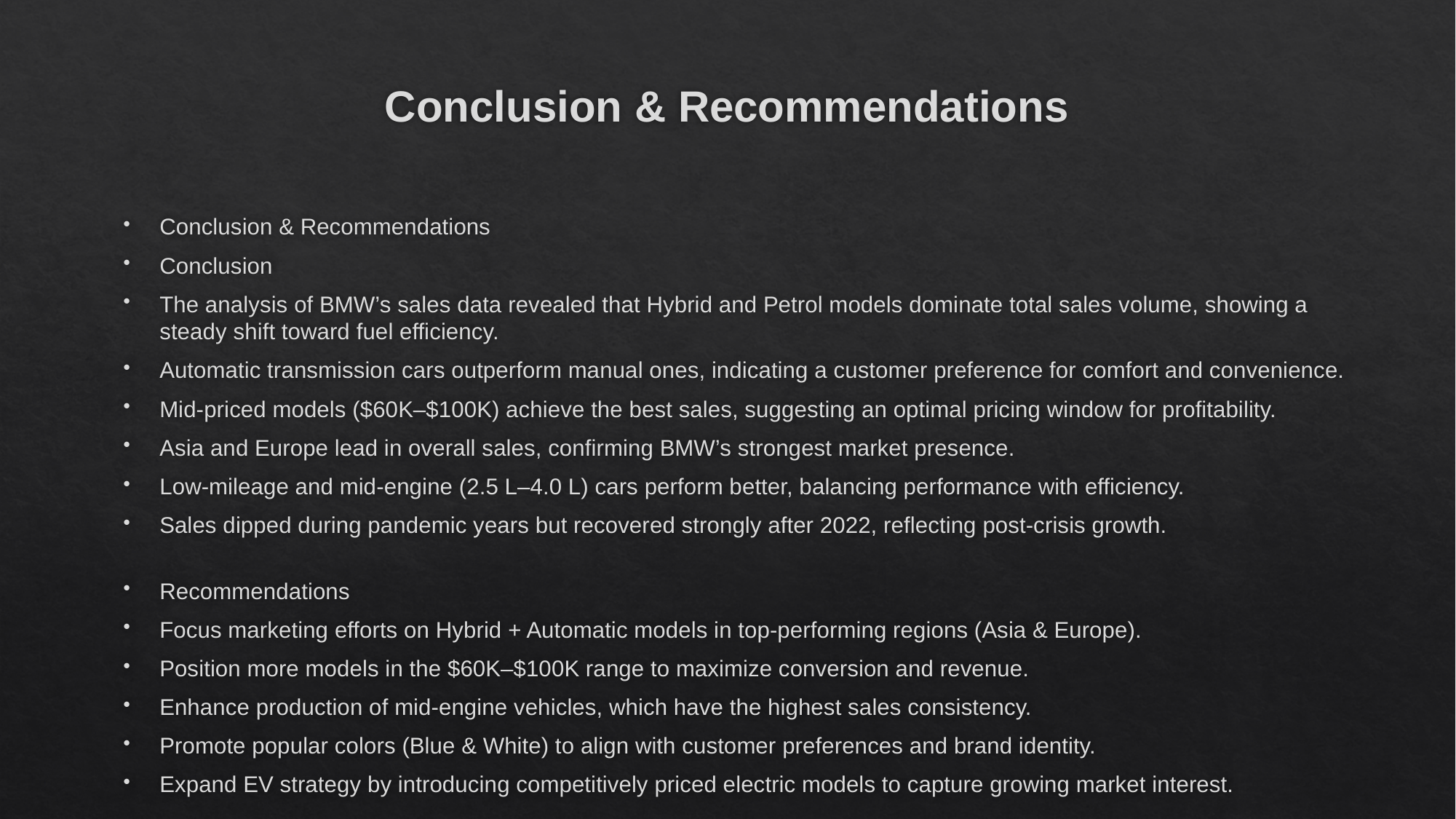

# Conclusion & Recommendations
Conclusion & Recommendations
Conclusion
The analysis of BMW’s sales data revealed that Hybrid and Petrol models dominate total sales volume, showing a steady shift toward fuel efficiency.
Automatic transmission cars outperform manual ones, indicating a customer preference for comfort and convenience.
Mid-priced models ($60K–$100K) achieve the best sales, suggesting an optimal pricing window for profitability.
Asia and Europe lead in overall sales, confirming BMW’s strongest market presence.
Low-mileage and mid-engine (2.5 L–4.0 L) cars perform better, balancing performance with efficiency.
Sales dipped during pandemic years but recovered strongly after 2022, reflecting post-crisis growth.
Recommendations
Focus marketing efforts on Hybrid + Automatic models in top-performing regions (Asia & Europe).
Position more models in the $60K–$100K range to maximize conversion and revenue.
Enhance production of mid-engine vehicles, which have the highest sales consistency.
Promote popular colors (Blue & White) to align with customer preferences and brand identity.
Expand EV strategy by introducing competitively priced electric models to capture growing market interest.